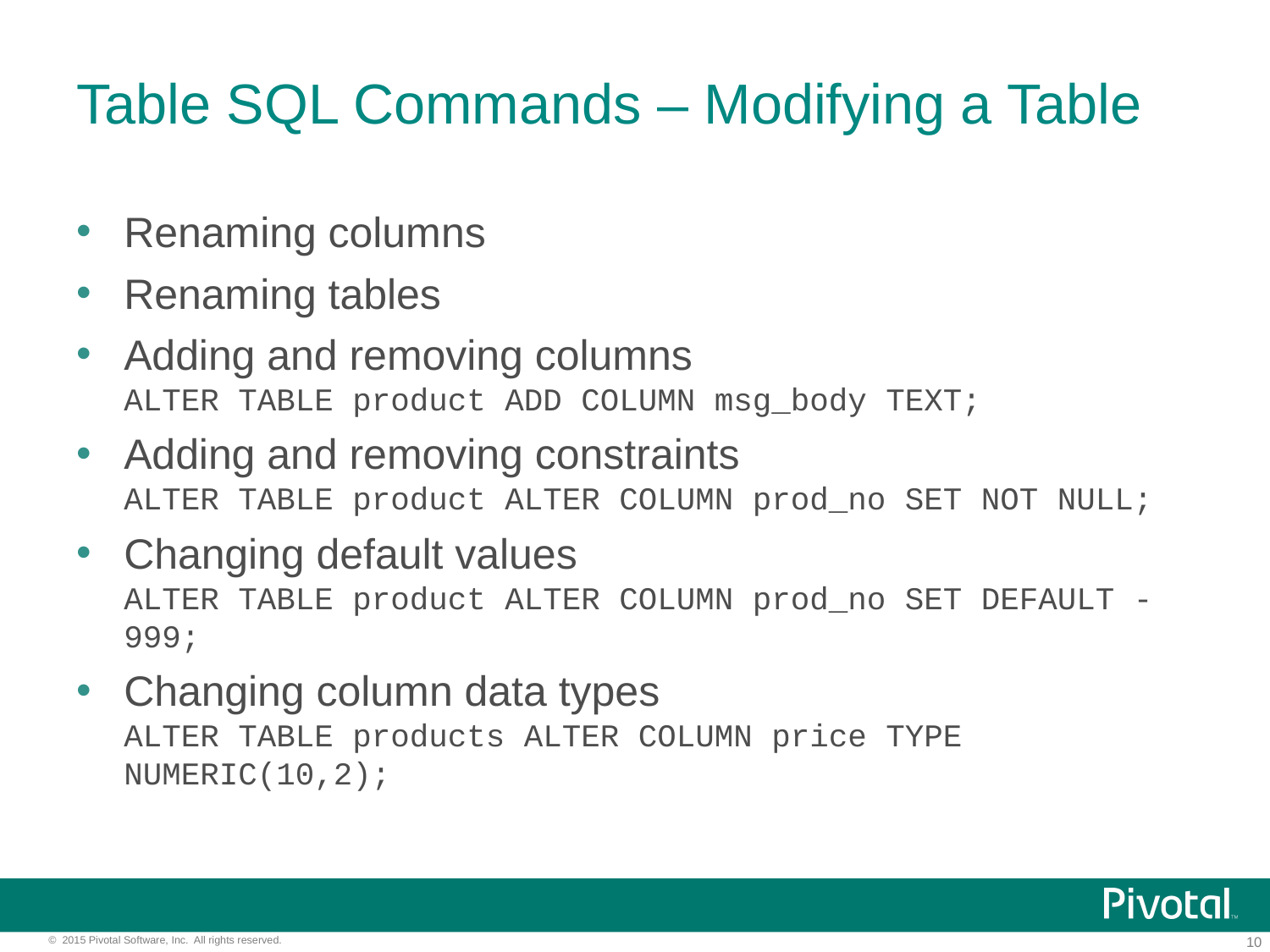

# Table SQL Commands – Modifying a Table
Renaming columns
Renaming tables
Adding and removing columns
ALTER TABLE product ADD COLUMN msg_body TEXT;
Adding and removing constraints
ALTER TABLE product ALTER COLUMN prod_no SET NOT NULL;
Changing default values
ALTER TABLE product ALTER COLUMN prod_no SET DEFAULT -999;
Changing column data types
ALTER TABLE products ALTER COLUMN price TYPE NUMERIC(10,2);